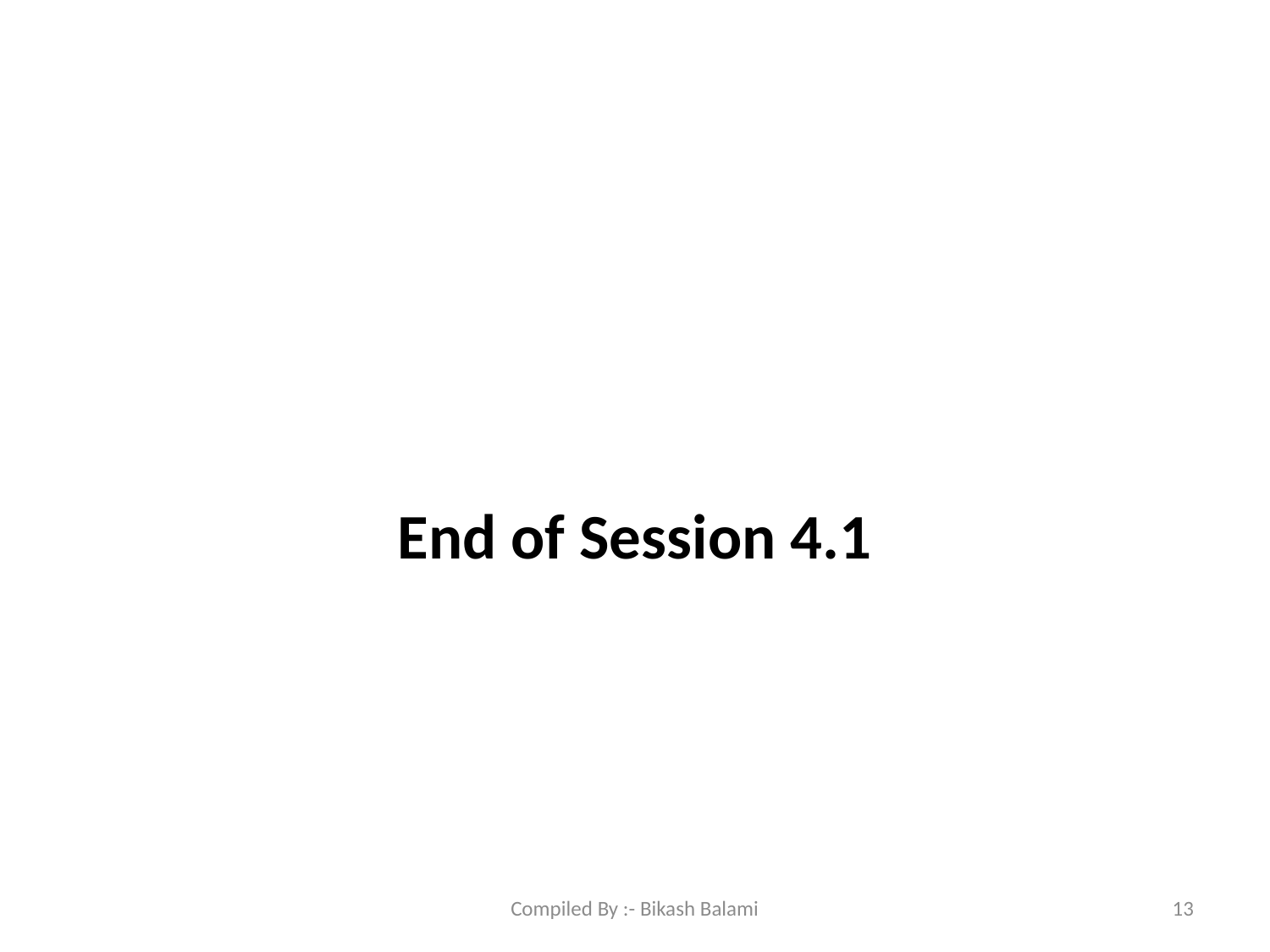

#

End of Session 4.1
Compiled By :- Bikash Balami
13